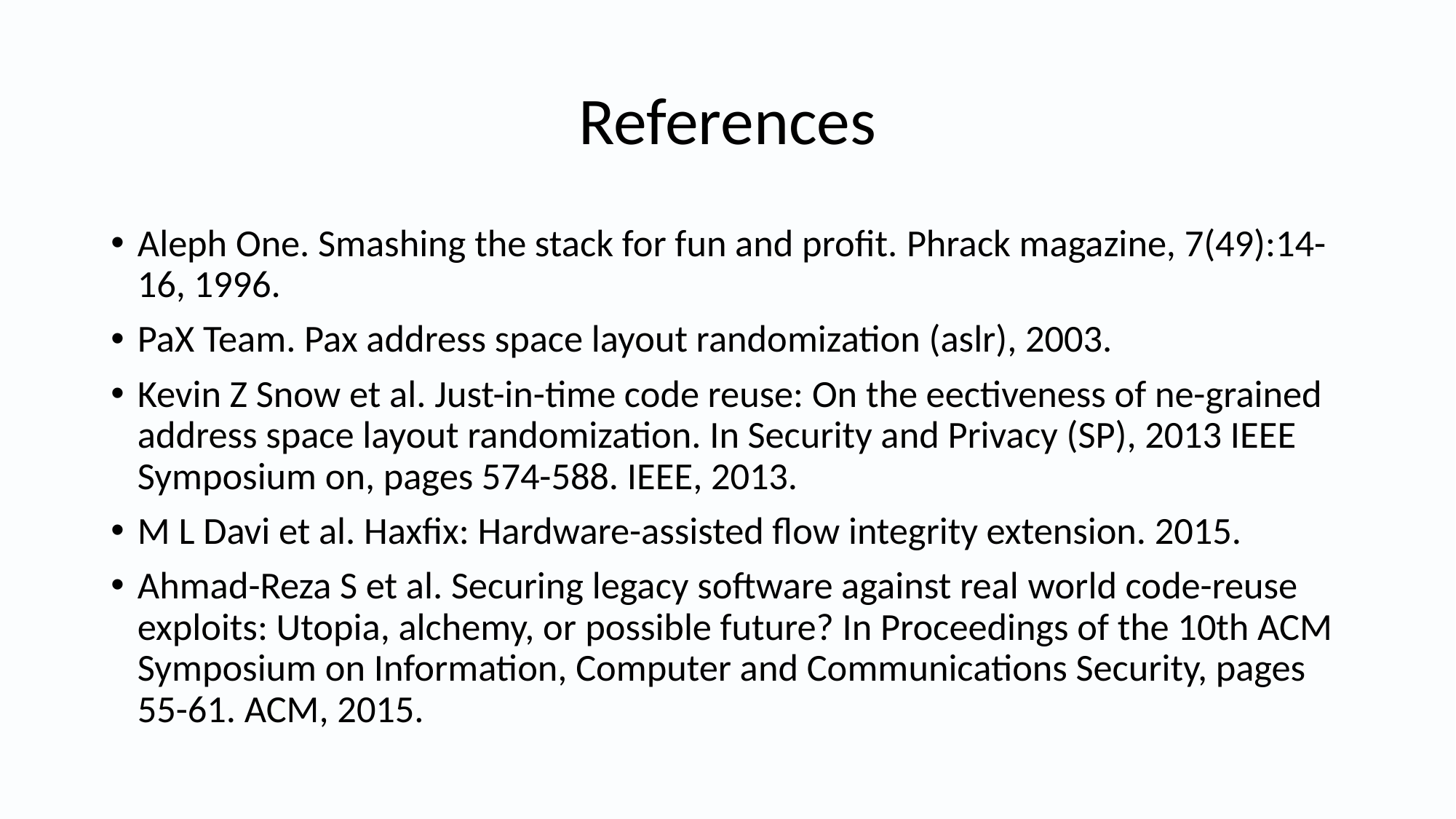

# References
Aleph One. Smashing the stack for fun and profit. Phrack magazine, 7(49):14-16, 1996.
PaX Team. Pax address space layout randomization (aslr), 2003.
Kevin Z Snow et al. Just-in-time code reuse: On the eectiveness of ne-grained address space layout randomization. In Security and Privacy (SP), 2013 IEEE Symposium on, pages 574-588. IEEE, 2013.
M L Davi et al. Haxfix: Hardware-assisted flow integrity extension. 2015.
Ahmad-Reza S et al. Securing legacy software against real world code-reuse exploits: Utopia, alchemy, or possible future? In Proceedings of the 10th ACM Symposium on Information, Computer and Communications Security, pages 55-61. ACM, 2015.